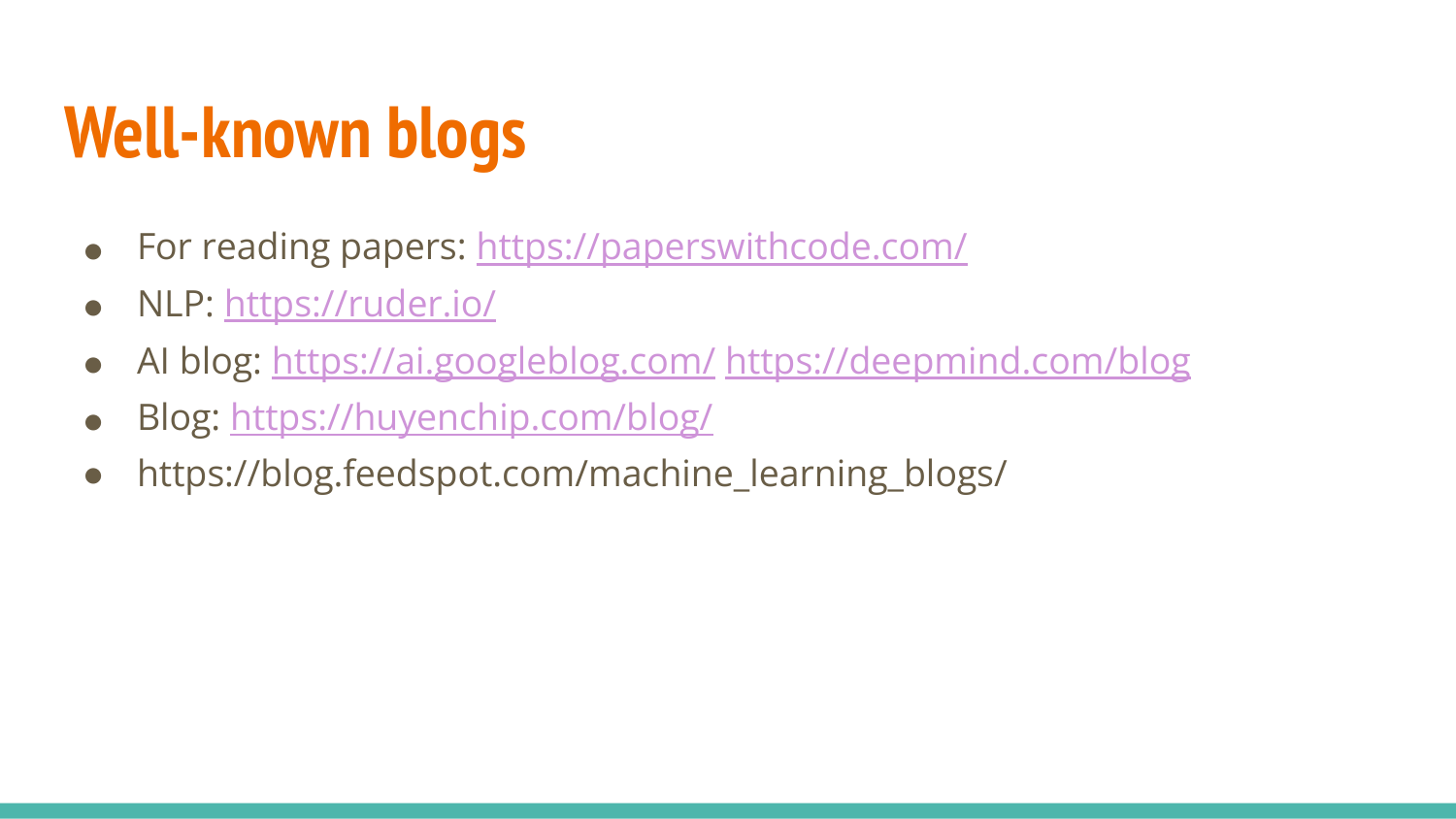

# Well-known blogs
For reading papers: https://paperswithcode.com/
NLP: https://ruder.io/
AI blog: https://ai.googleblog.com/ https://deepmind.com/blog
Blog: https://huyenchip.com/blog/
https://blog.feedspot.com/machine_learning_blogs/